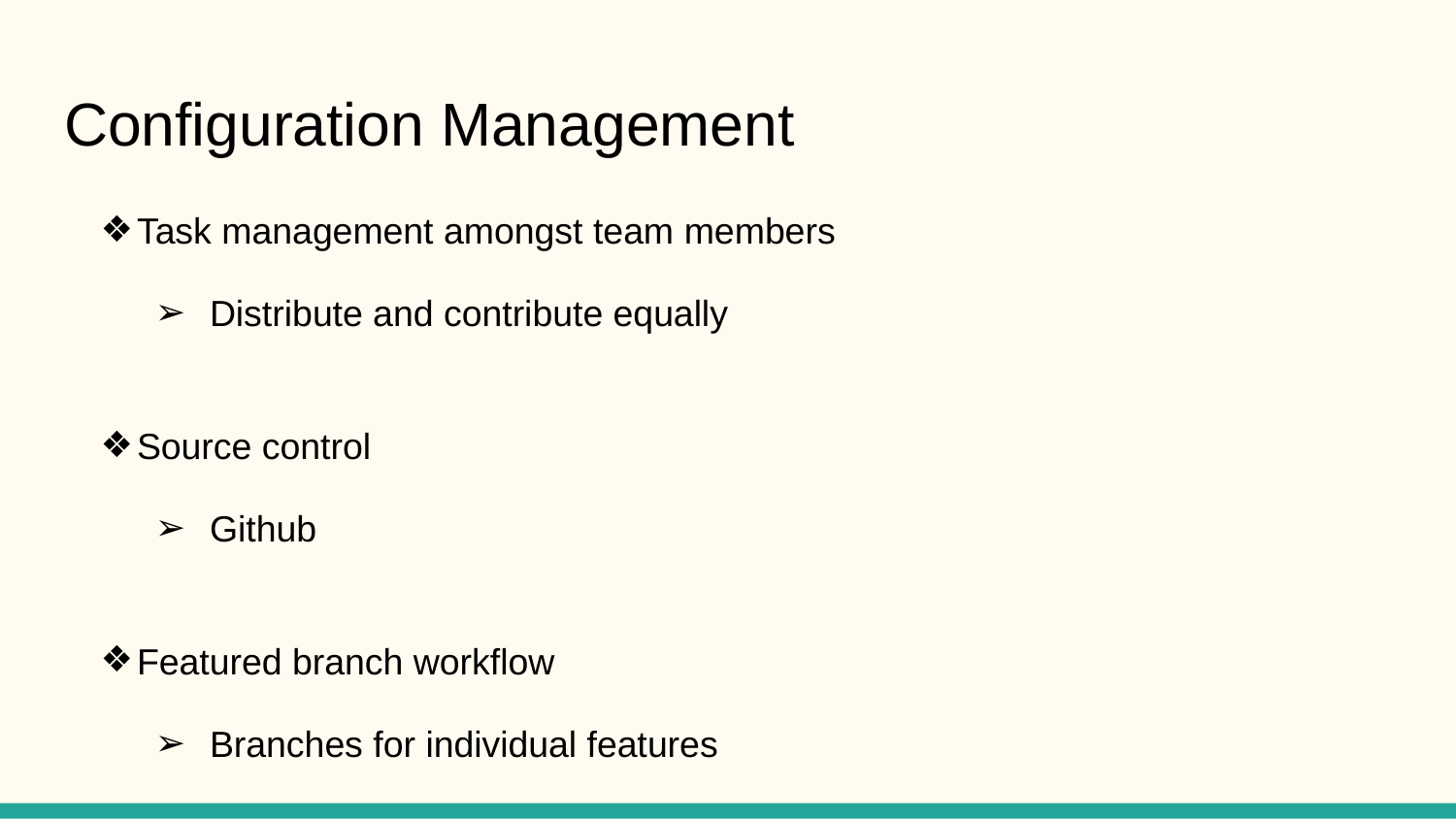

# Configuration Management
Task management amongst team members
Distribute and contribute equally
Source control
Github
Featured branch workflow
Branches for individual features